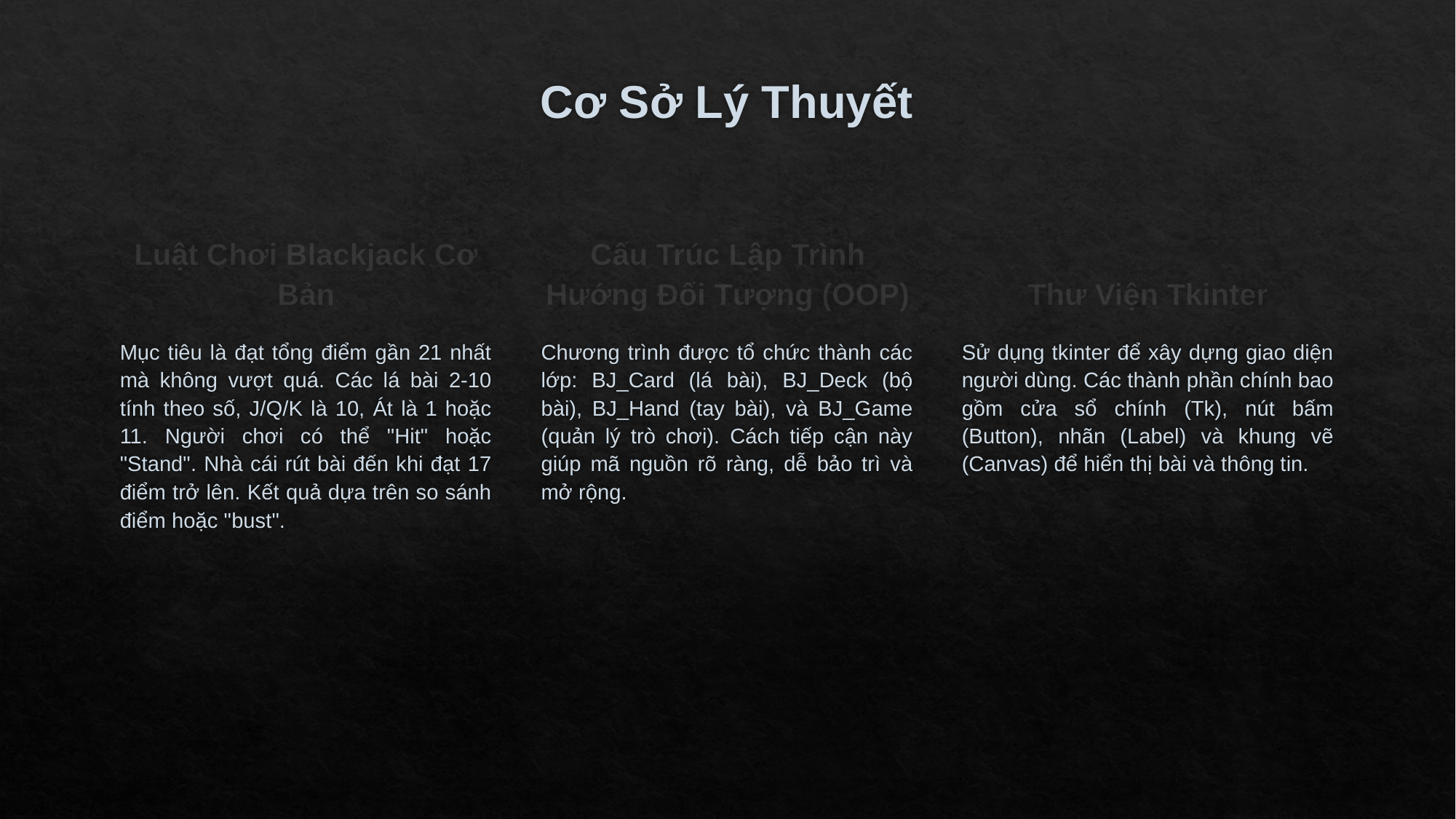

# Cơ Sở Lý Thuyết
Cấu Trúc Lập Trình Hướng Đối Tượng (OOP)
Luật Chơi Blackjack Cơ Bản
Thư Viện Tkinter
Sử dụng tkinter để xây dựng giao diện người dùng. Các thành phần chính bao gồm cửa sổ chính (Tk), nút bấm (Button), nhãn (Label) và khung vẽ (Canvas) để hiển thị bài và thông tin.

Mục tiêu là đạt tổng điểm gần 21 nhất mà không vượt quá. Các lá bài 2-10 tính theo số, J/Q/K là 10, Át là 1 hoặc 11. Người chơi có thể "Hit" hoặc "Stand". Nhà cái rút bài đến khi đạt 17 điểm trở lên. Kết quả dựa trên so sánh điểm hoặc "bust".

Chương trình được tổ chức thành các lớp: BJ_Card (lá bài), BJ_Deck (bộ bài), BJ_Hand (tay bài), và BJ_Game (quản lý trò chơi). Cách tiếp cận này giúp mã nguồn rõ ràng, dễ bảo trì và mở rộng.